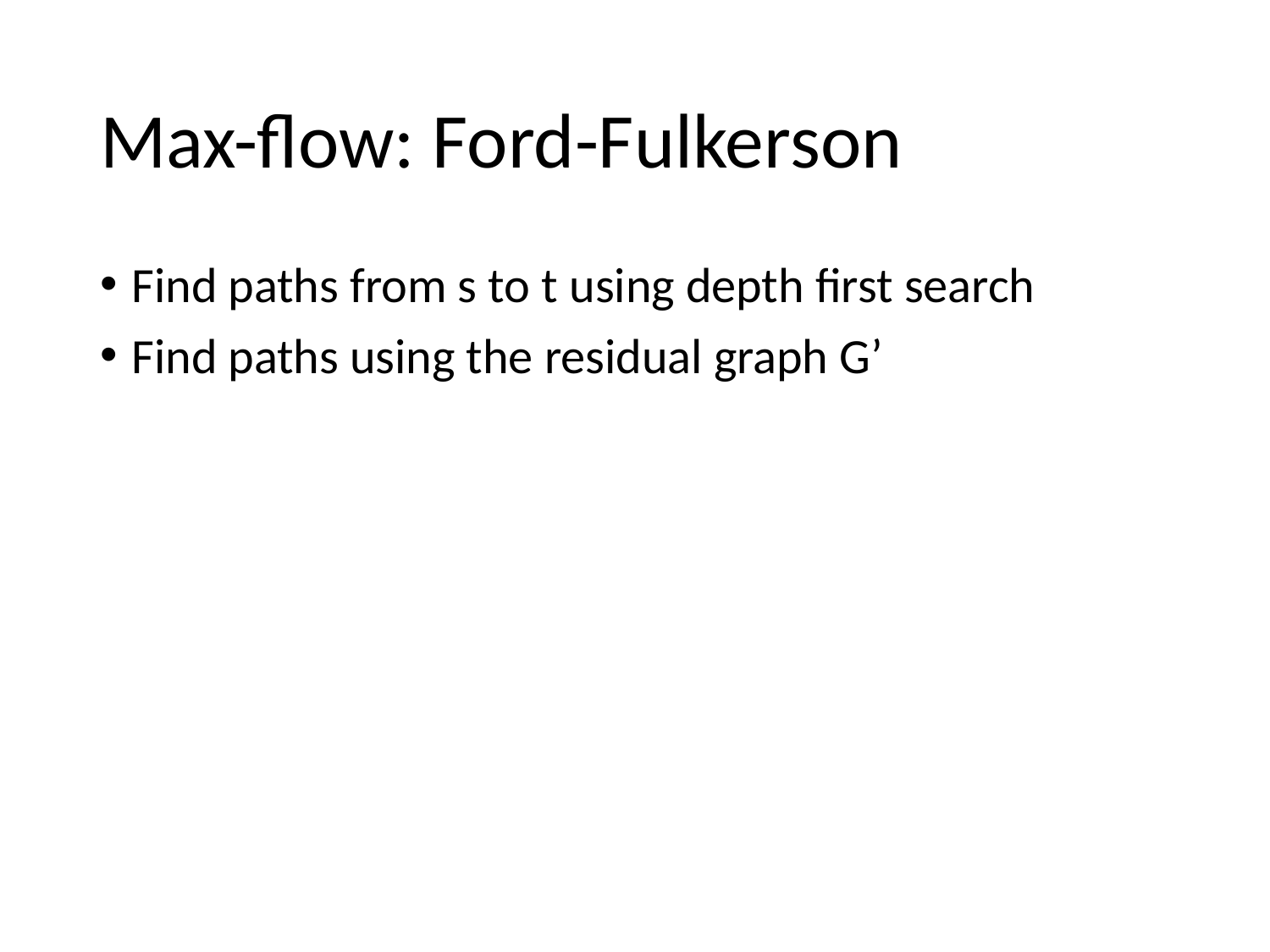

# Max-flow: Ford-Fulkerson
Find paths from s to t using depth first search
Find paths using the residual graph G’